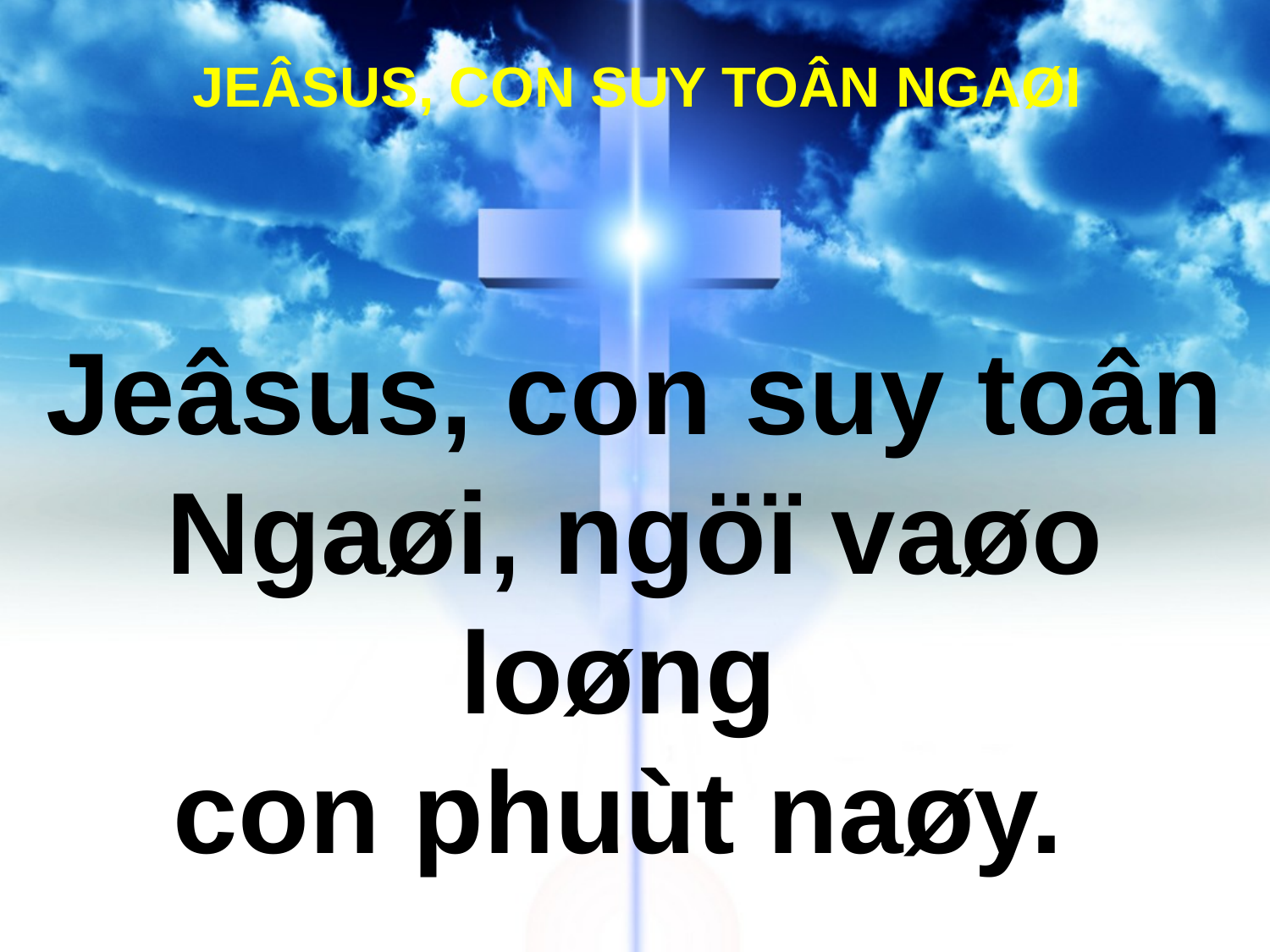

JEÂSUS, CON SUY TOÂN NGAØI
Jeâsus, con suy toân Ngaøi, ngöï vaøo loøng
con phuùt naøy.